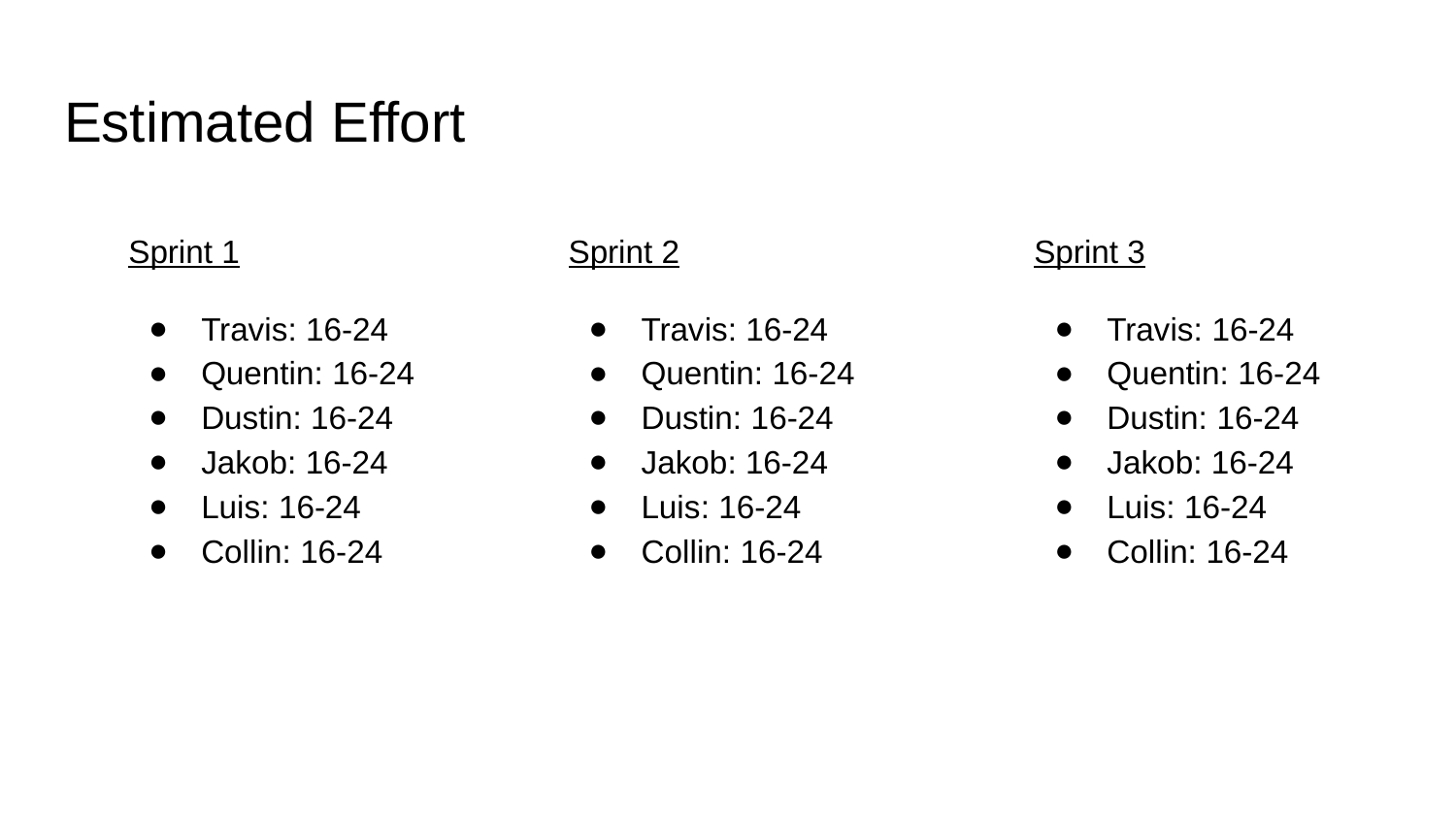

# Estimated Effort
Sprint 1
Travis: 16-24
Quentin: 16-24
Dustin: 16-24
Jakob: 16-24
Luis: 16-24
Collin: 16-24
Sprint 2
Travis: 16-24
Quentin: 16-24
Dustin: 16-24
Jakob: 16-24
Luis: 16-24
Collin: 16-24
Sprint 3
Travis: 16-24
Quentin: 16-24
Dustin: 16-24
Jakob: 16-24
Luis: 16-24
Collin: 16-24